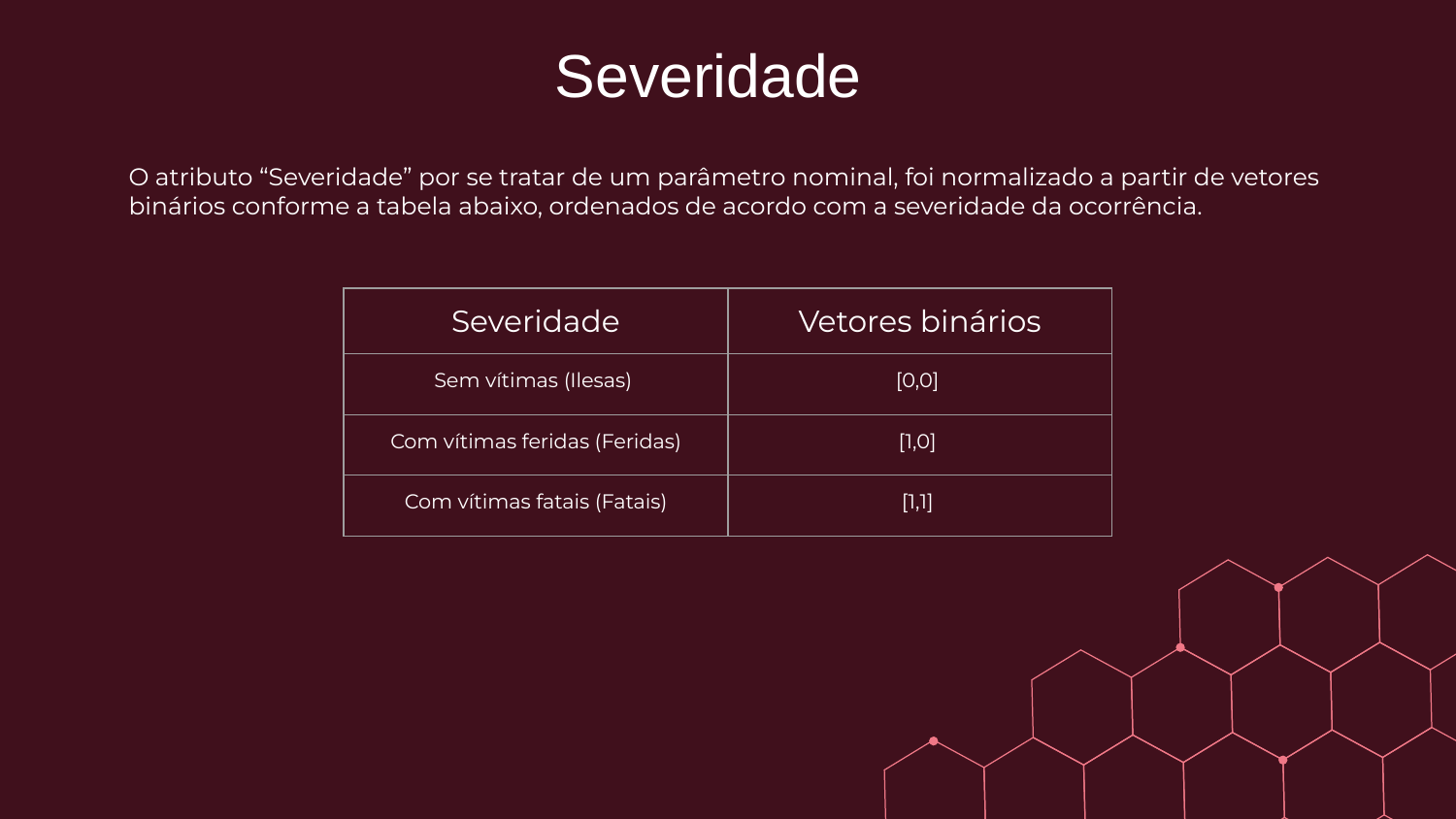

# Severidade
O atributo “Severidade” por se tratar de um parâmetro nominal, foi normalizado a partir de vetores binários conforme a tabela abaixo, ordenados de acordo com a severidade da ocorrência.
| Severidade | Vetores binários |
| --- | --- |
| Sem vítimas (Ilesas) | [0,0] |
| Com vítimas feridas (Feridas) | [1,0] |
| Com vítimas fatais (Fatais) | [1,1] |